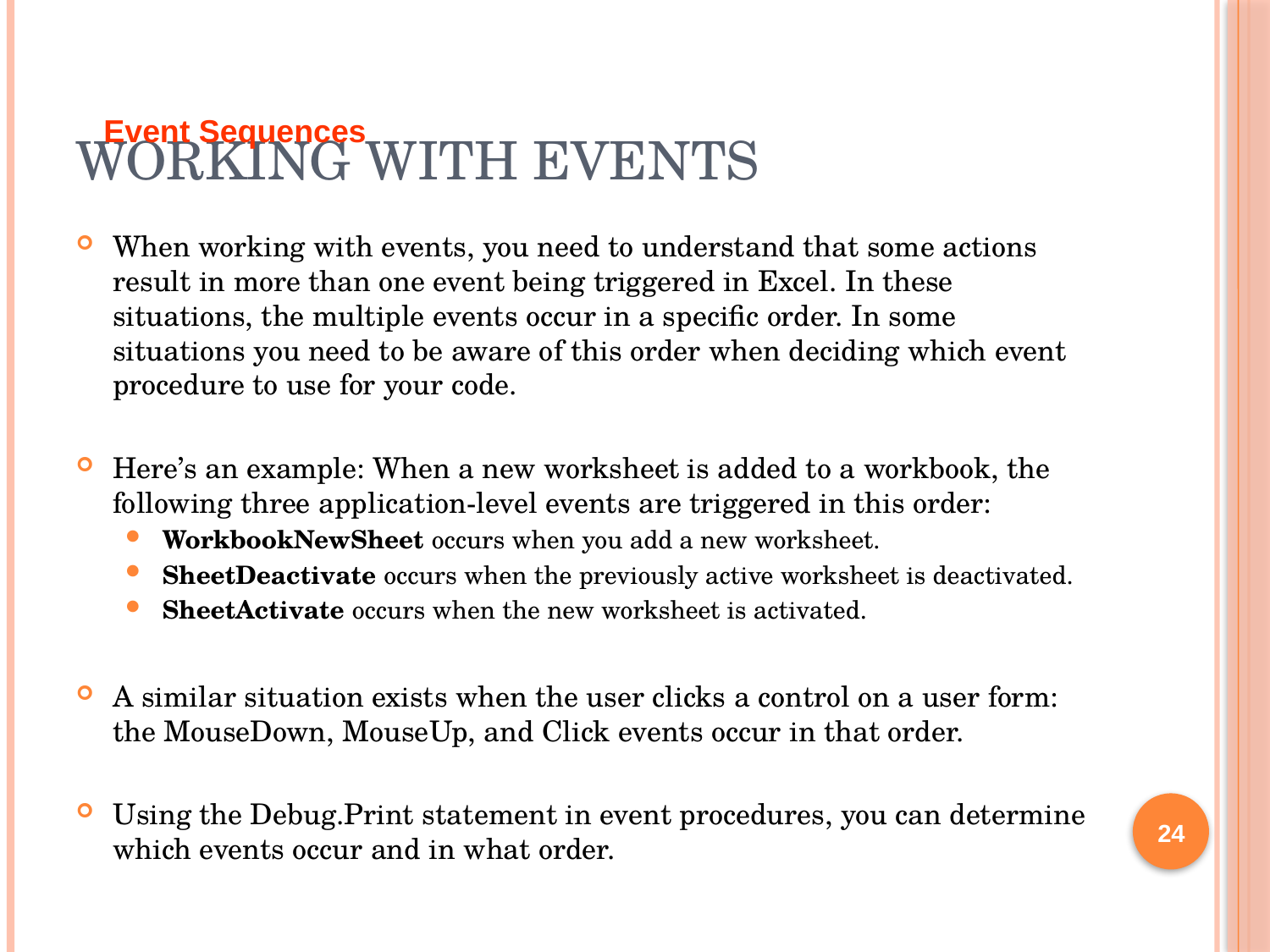

# Working with Events
Event Sequences
When working with events, you need to understand that some actions result in more than one event being triggered in Excel. In these situations, the multiple events occur in a specific order. In some situations you need to be aware of this order when deciding which event procedure to use for your code.

Here’s an example: When a new worksheet is added to a workbook, the following three application-level events are triggered in this order:
WorkbookNewSheet occurs when you add a new worksheet.
SheetDeactivate occurs when the previously active worksheet is deactivated.
SheetActivate occurs when the new worksheet is activated.

A similar situation exists when the user clicks a control on a user form: the MouseDown, MouseUp, and Click events occur in that order.

Using the Debug.Print statement in event procedures, you can determine which events occur and in what order.
24